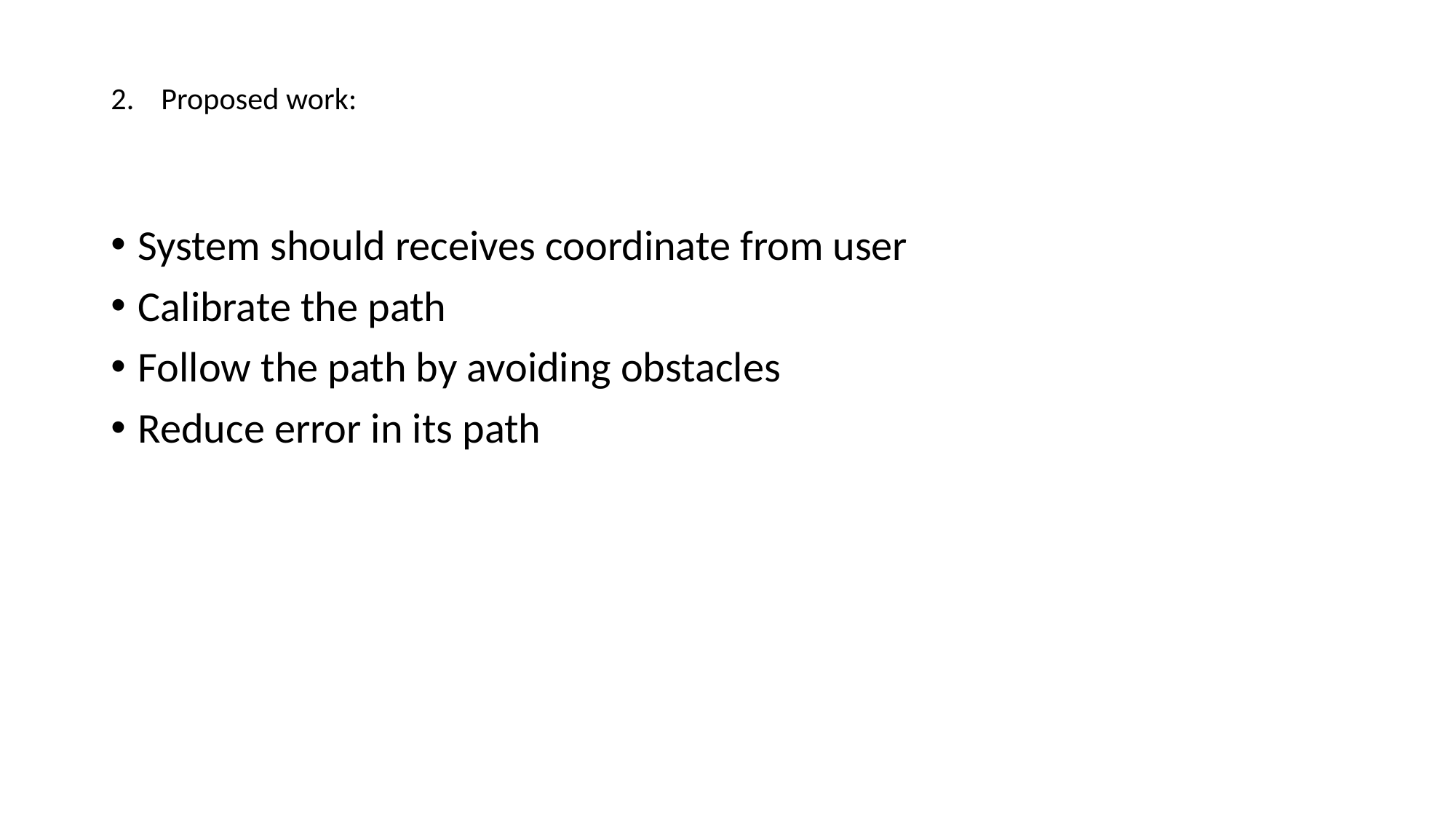

# 2.	Proposed work:
System should receives coordinate from user
Calibrate the path
Follow the path by avoiding obstacles
Reduce error in its path